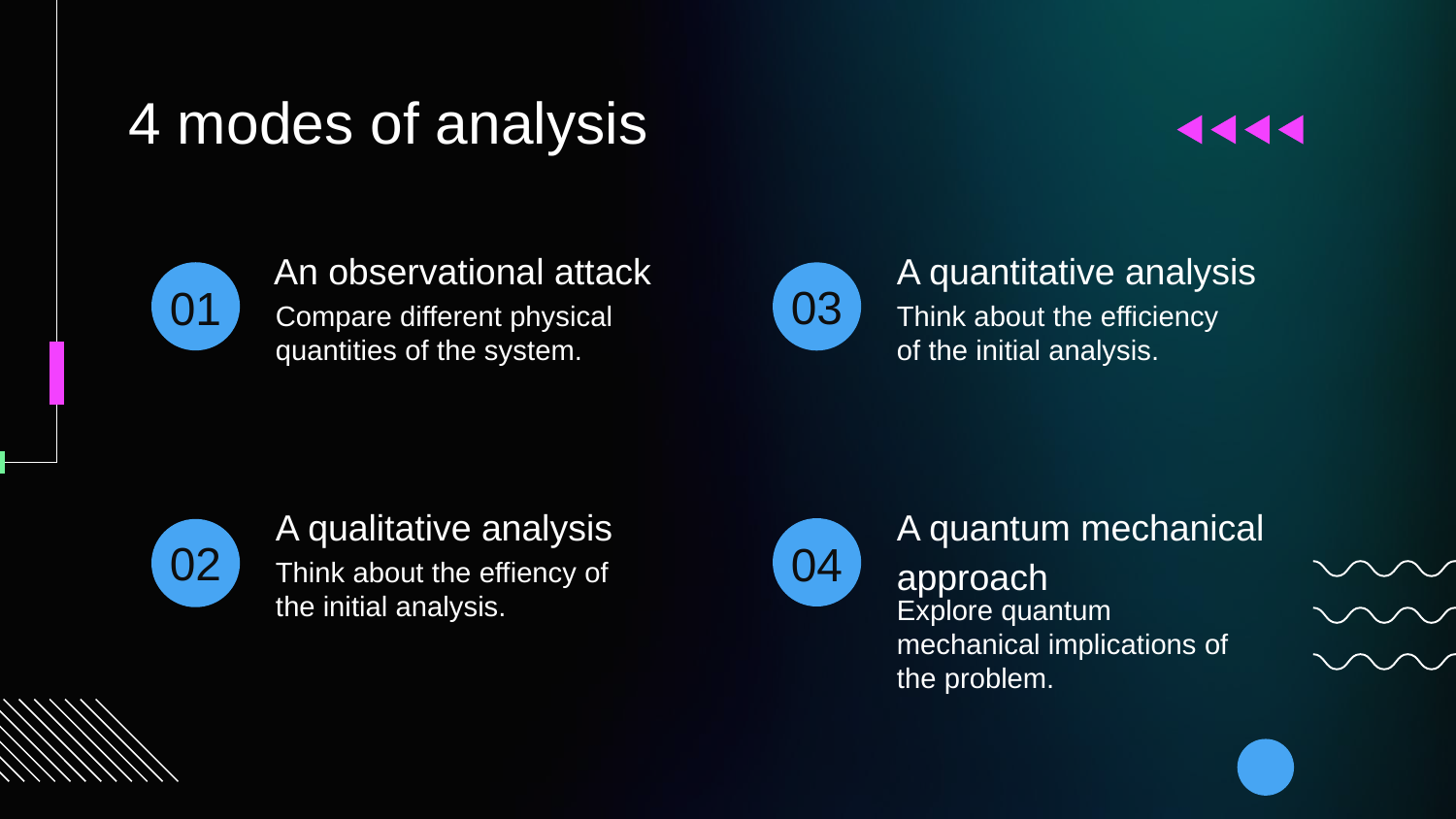

4 modes of analysis

An observational attack
A quantitative analysis
03
# 01

Compare different physical quantities of the system.
Think about the efficiency of the initial analysis.
A qualitative analysis
A quantum mechanical approach
02
04

Think about the effiency of the initial analysis.
Explore quantum mechanical implications of the problem.